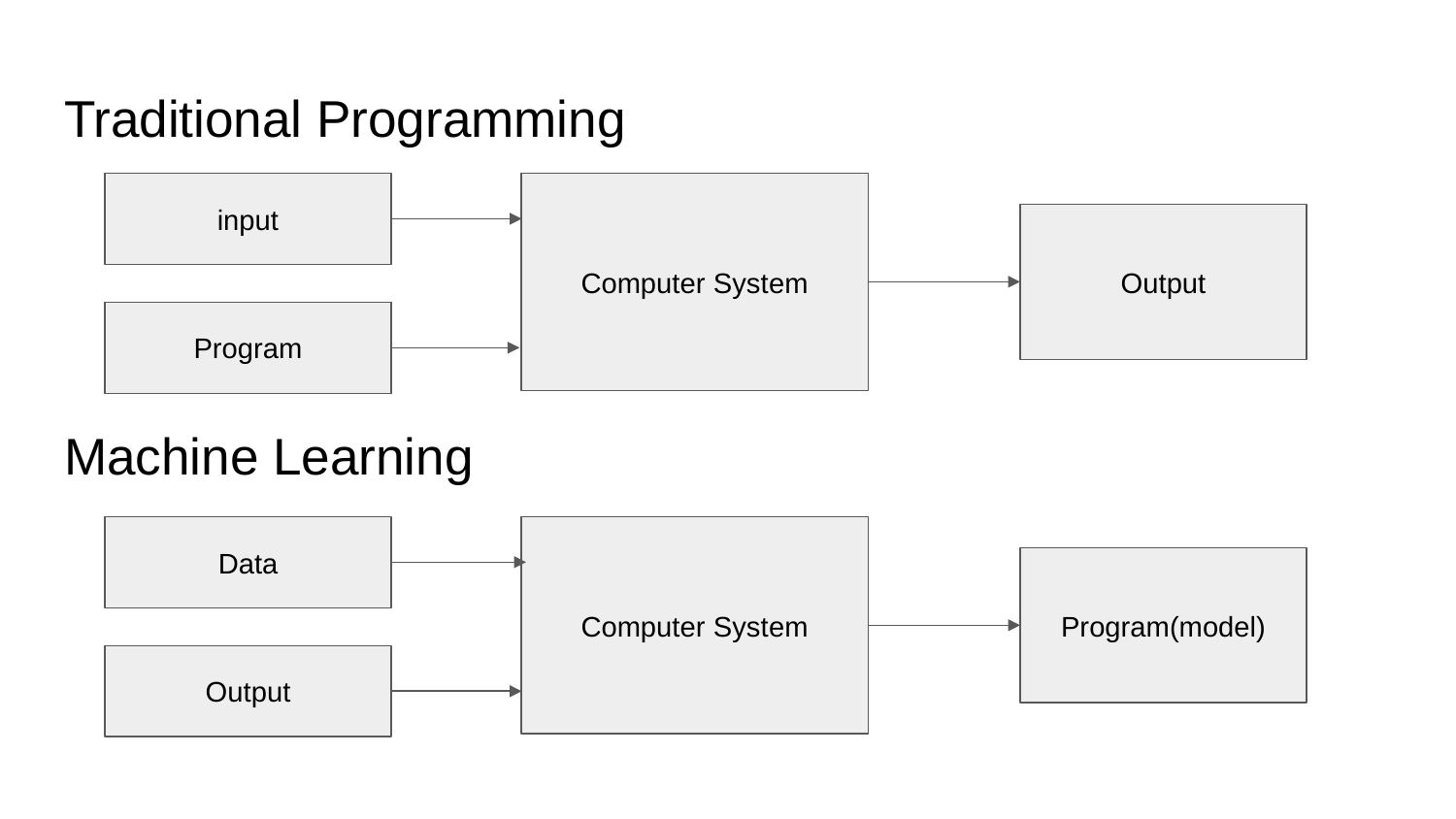

# Traditional Programming
input
Computer System
Output
Program
Program
Machine Learning
Data
Computer System
Program(model)
Output